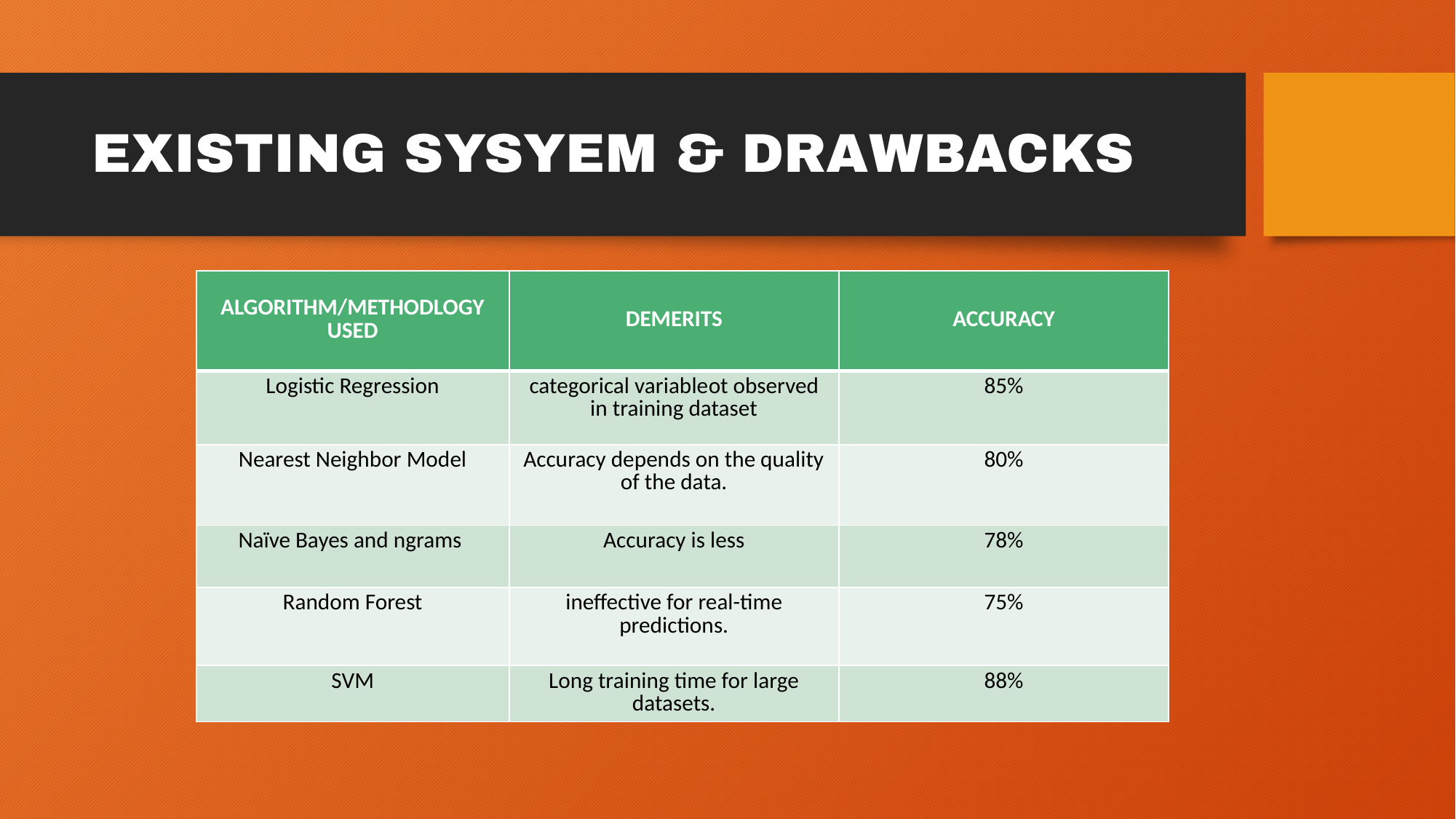

# EXISTING SYSYEM & DRAWBACKS
| ALGORITHM/METHODLOGY USED | DEMERITS | ACCURACY |
| --- | --- | --- |
| Logistic Regression | categorical variableot observed in training dataset | 85% |
| Nearest Neighbor Model | Accuracy depends on the quality of the data. | 80% |
| Naïve Bayes and ngrams | Accuracy is less | 78% |
| Random Forest | ineffective for real-time predictions. | 75% |
| SVM | Long training time for large datasets. | 88% |